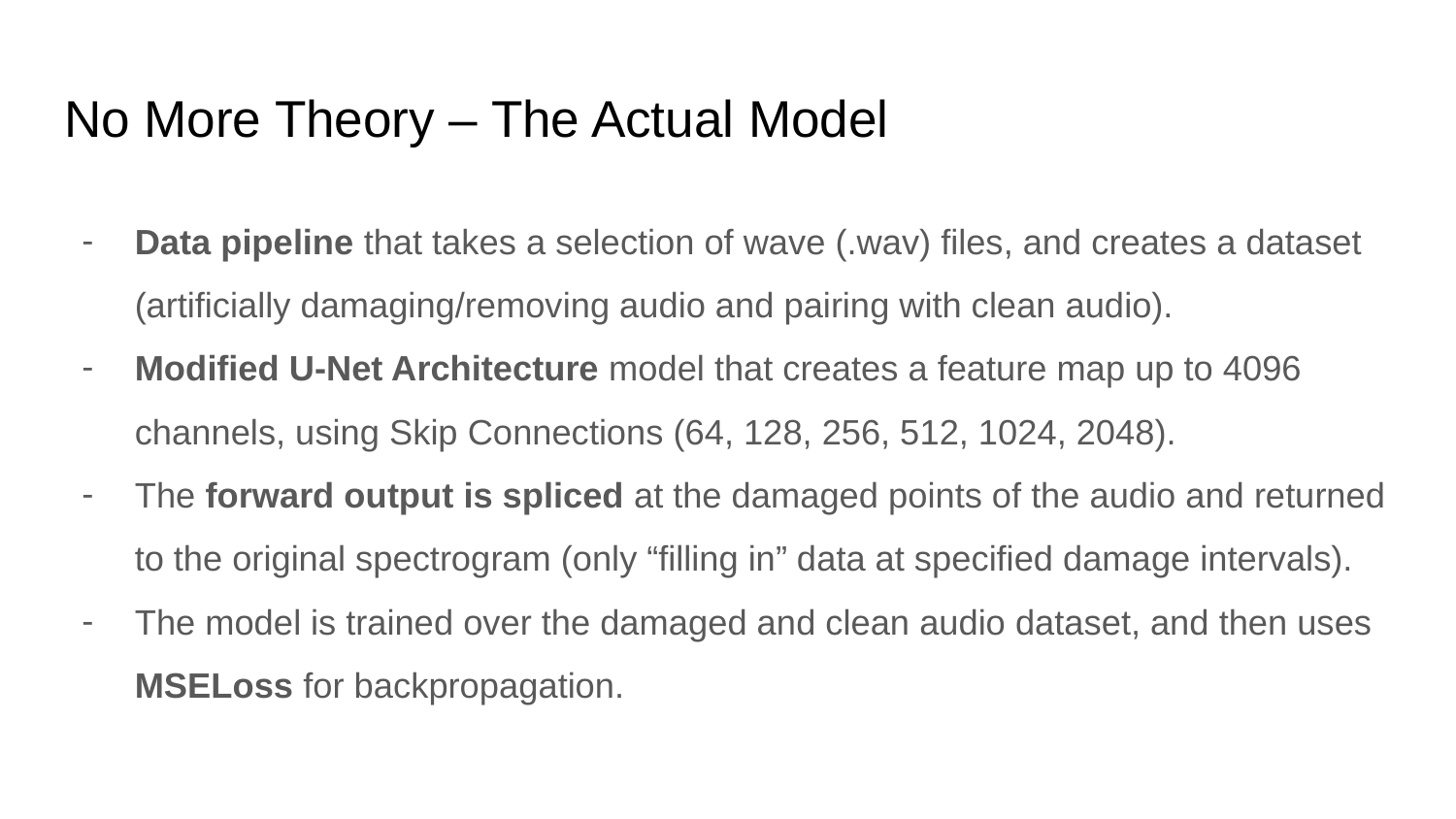

# No More Theory – The Actual Model
Data pipeline that takes a selection of wave (.wav) files, and creates a dataset (artificially damaging/removing audio and pairing with clean audio).
Modified U-Net Architecture model that creates a feature map up to 4096 channels, using Skip Connections (64, 128, 256, 512, 1024, 2048).
The forward output is spliced at the damaged points of the audio and returned to the original spectrogram (only “filling in” data at specified damage intervals).
The model is trained over the damaged and clean audio dataset, and then uses MSELoss for backpropagation.